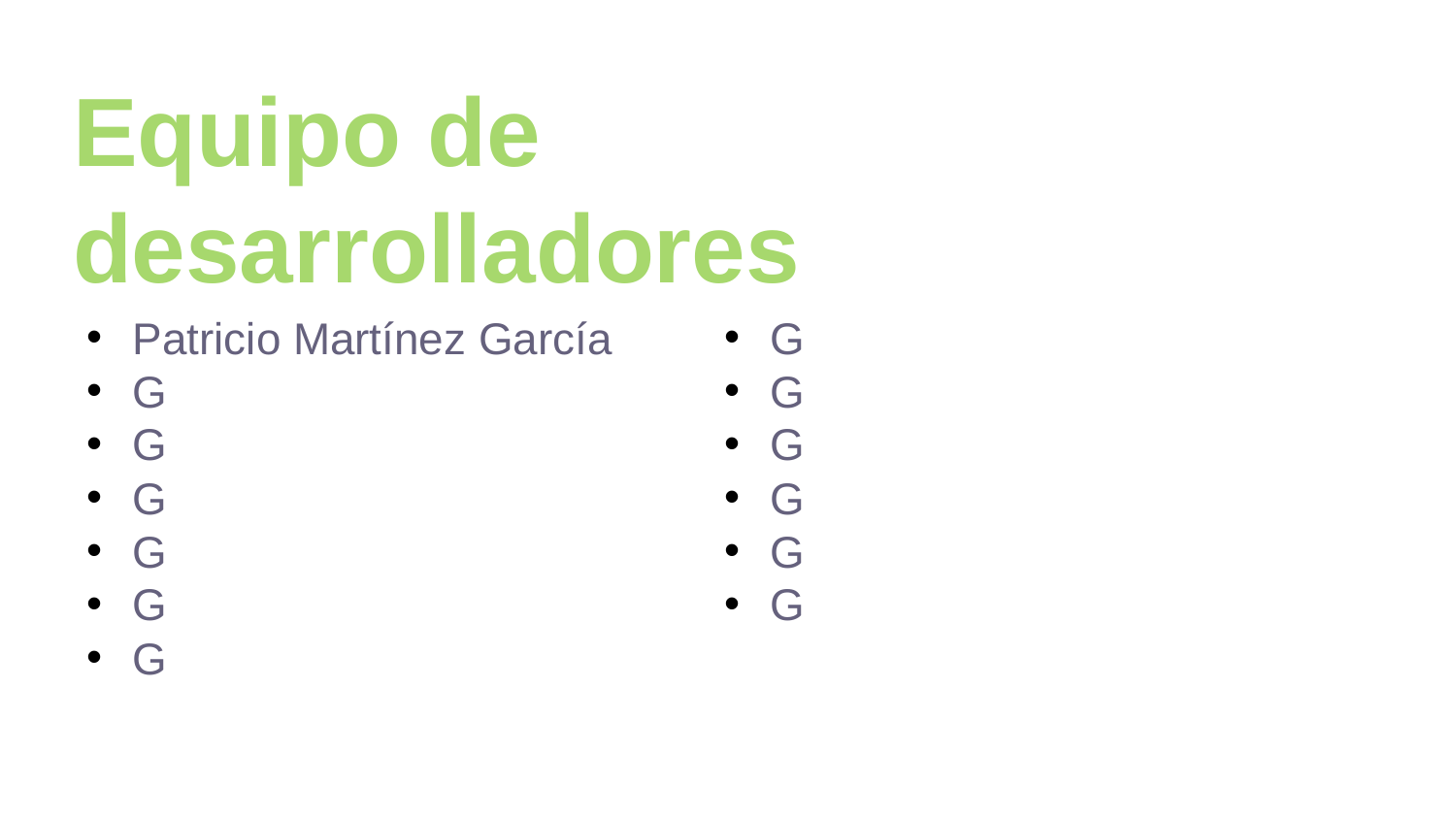

Equipo de desarrolladores
Patricio Martínez García
G
G
G
G
G
G
G
G
G
G
G
G